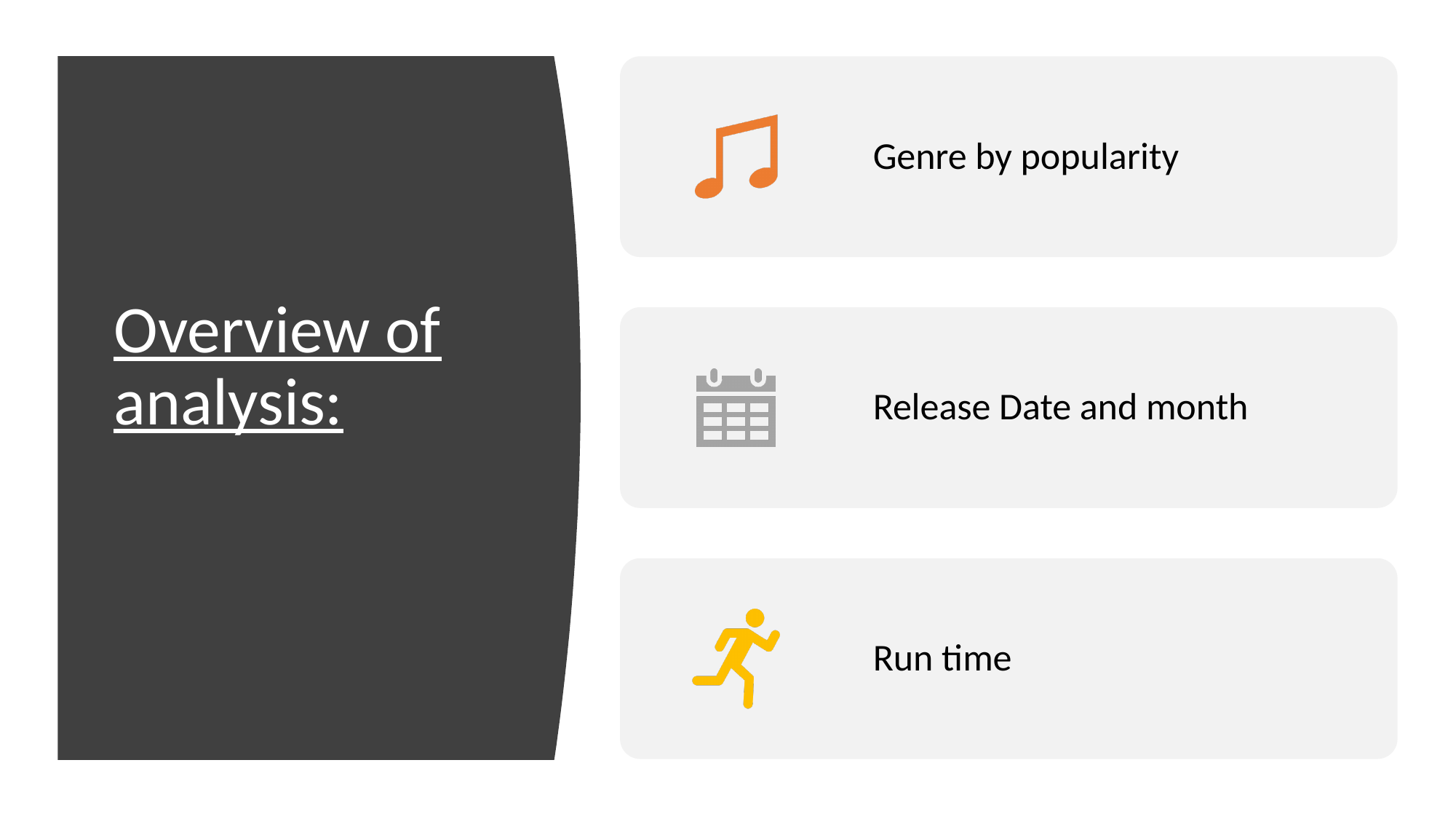

Genre by popularity
Release Date and month
Run time

# Overview of analysis: